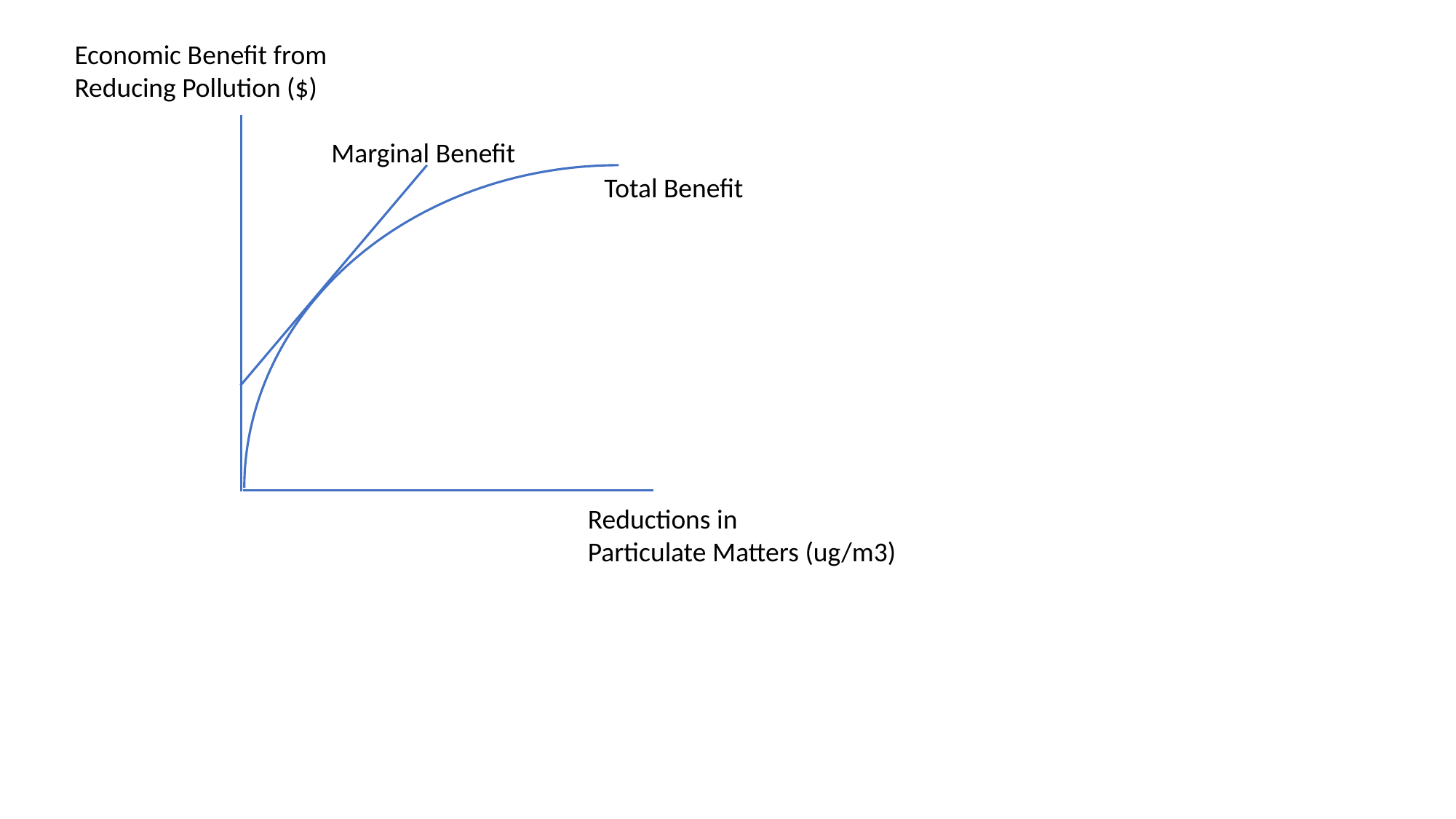

Economic Benefit from
Reducing Pollution ($)

Marginal Benefit
Total Benefit
Reductions in
Particulate Matters (ug/m3)